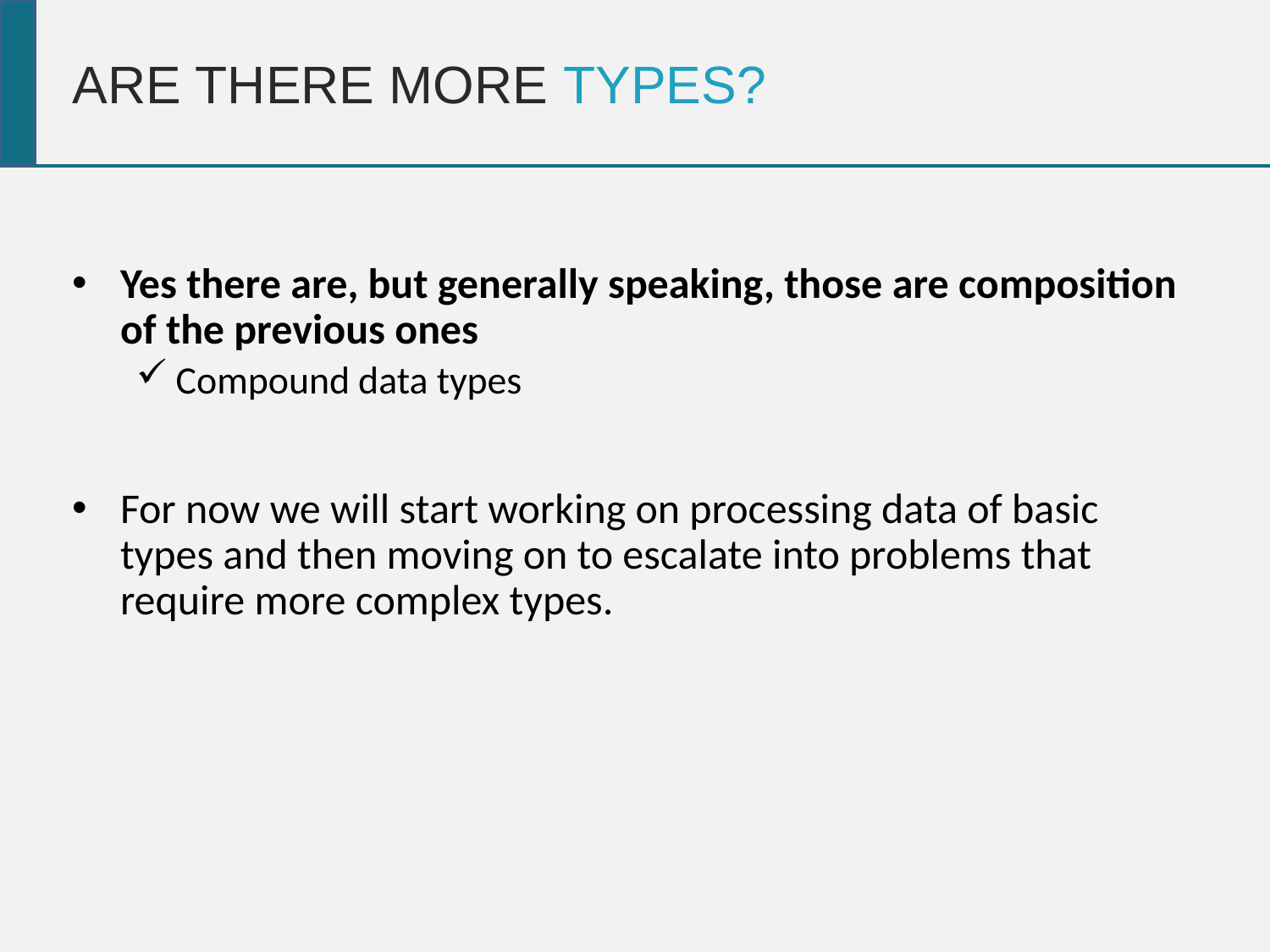

ARE THERE MORE TYPES?

Yes there are, but generally speaking, those are composition of the previous ones
Compound data types

For now we will start working on processing data of basic types and then moving on to escalate into problems that require more complex types.